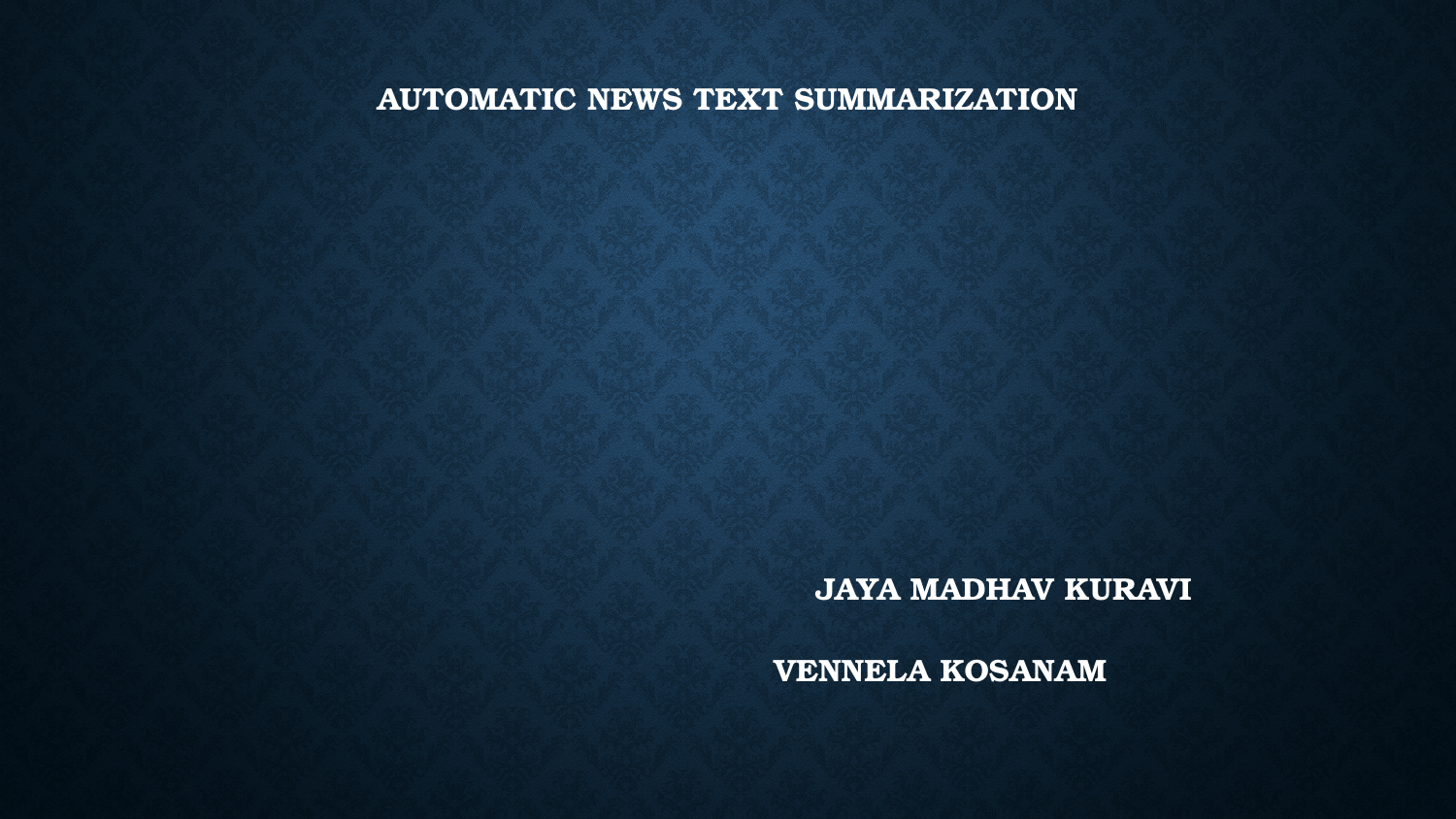

# Automatic News Text Summarization Jaya Madhav Kuravi Vennela kosanam